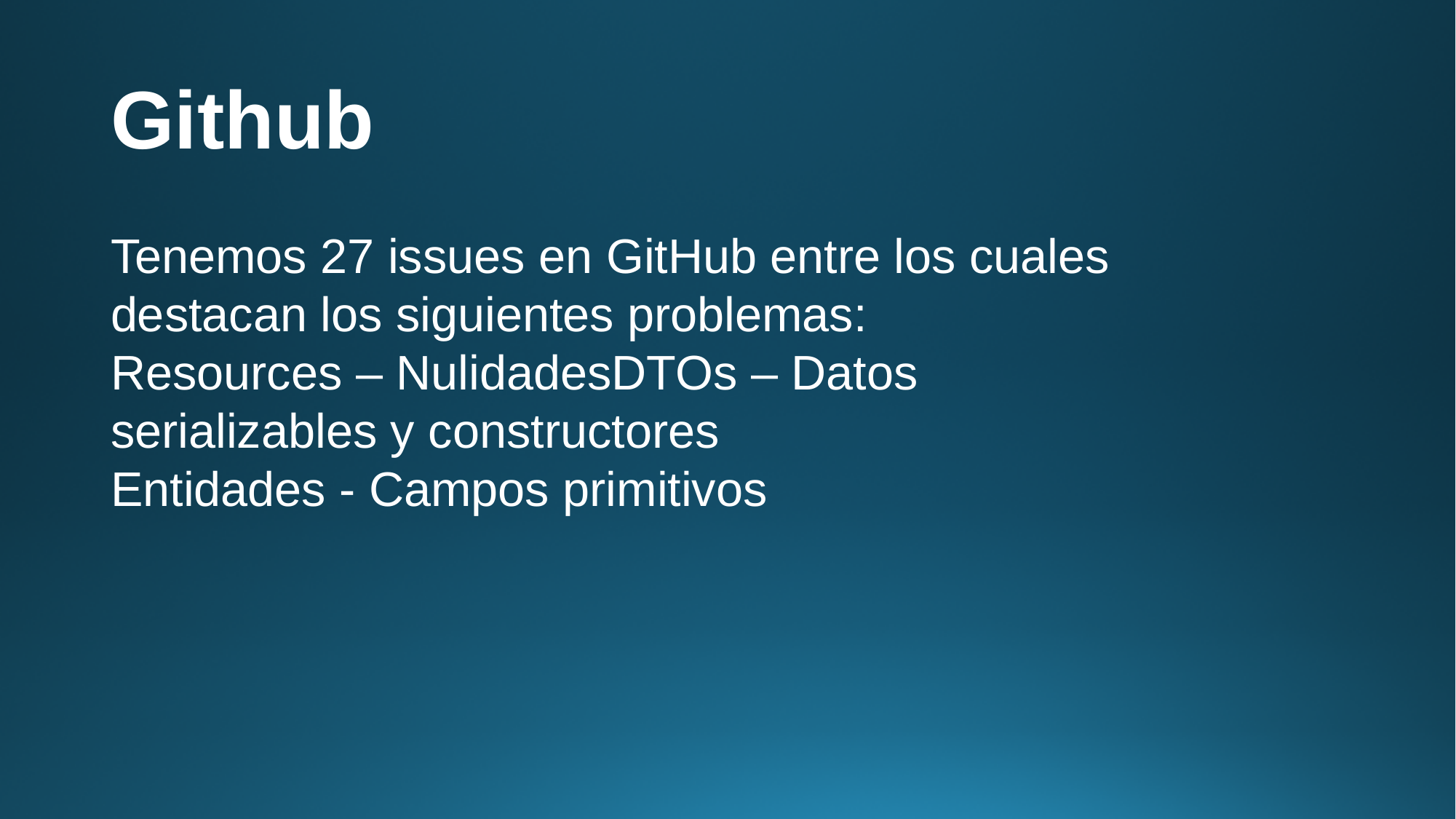

# Github
Tenemos 27 issues en GitHub entre los cuales destacan los siguientes problemas:
Resources – NulidadesDTOs – Datos serializables y constructores
Entidades - Campos primitivos